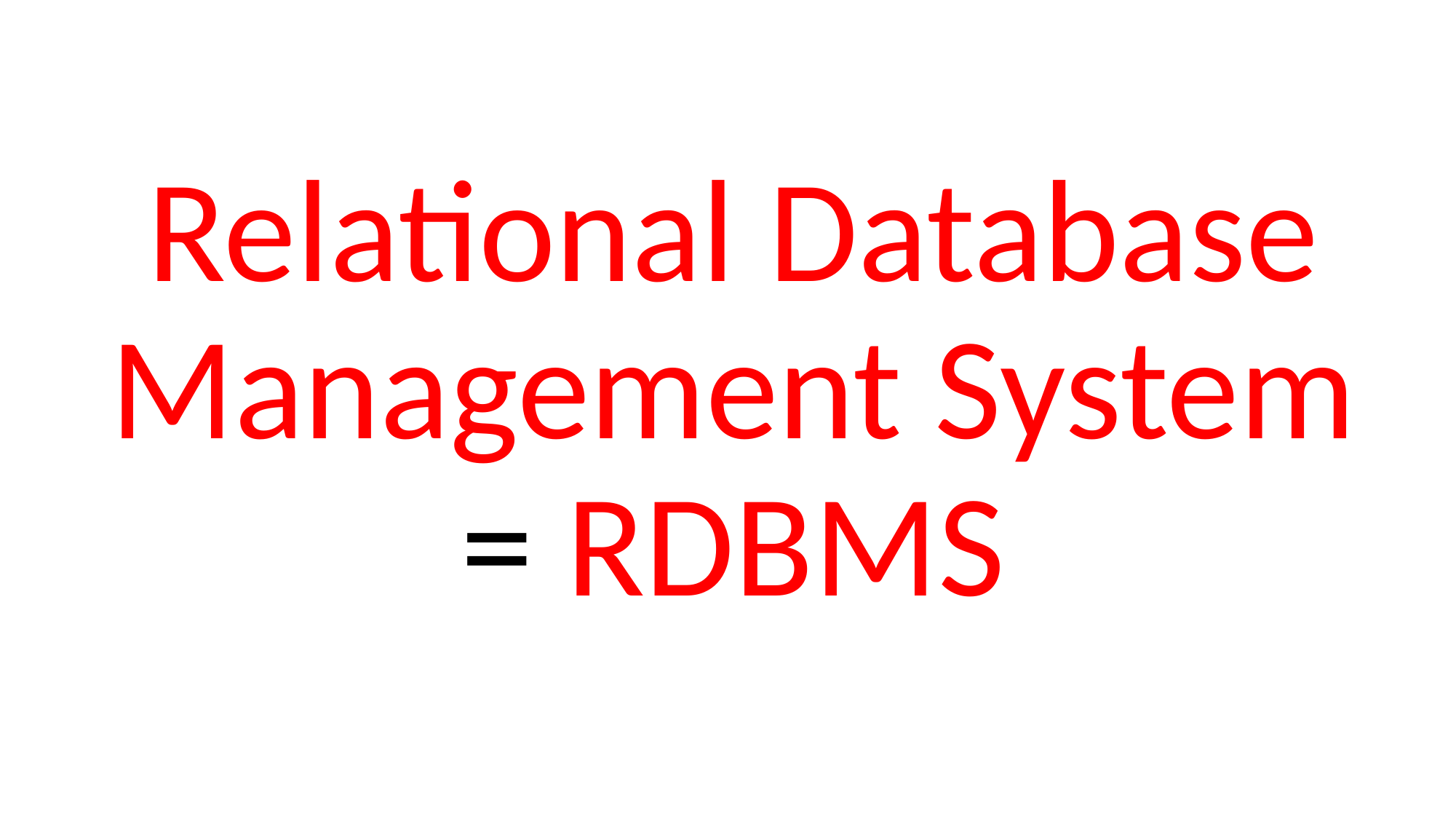

# Relational Database Management System = RDBMS